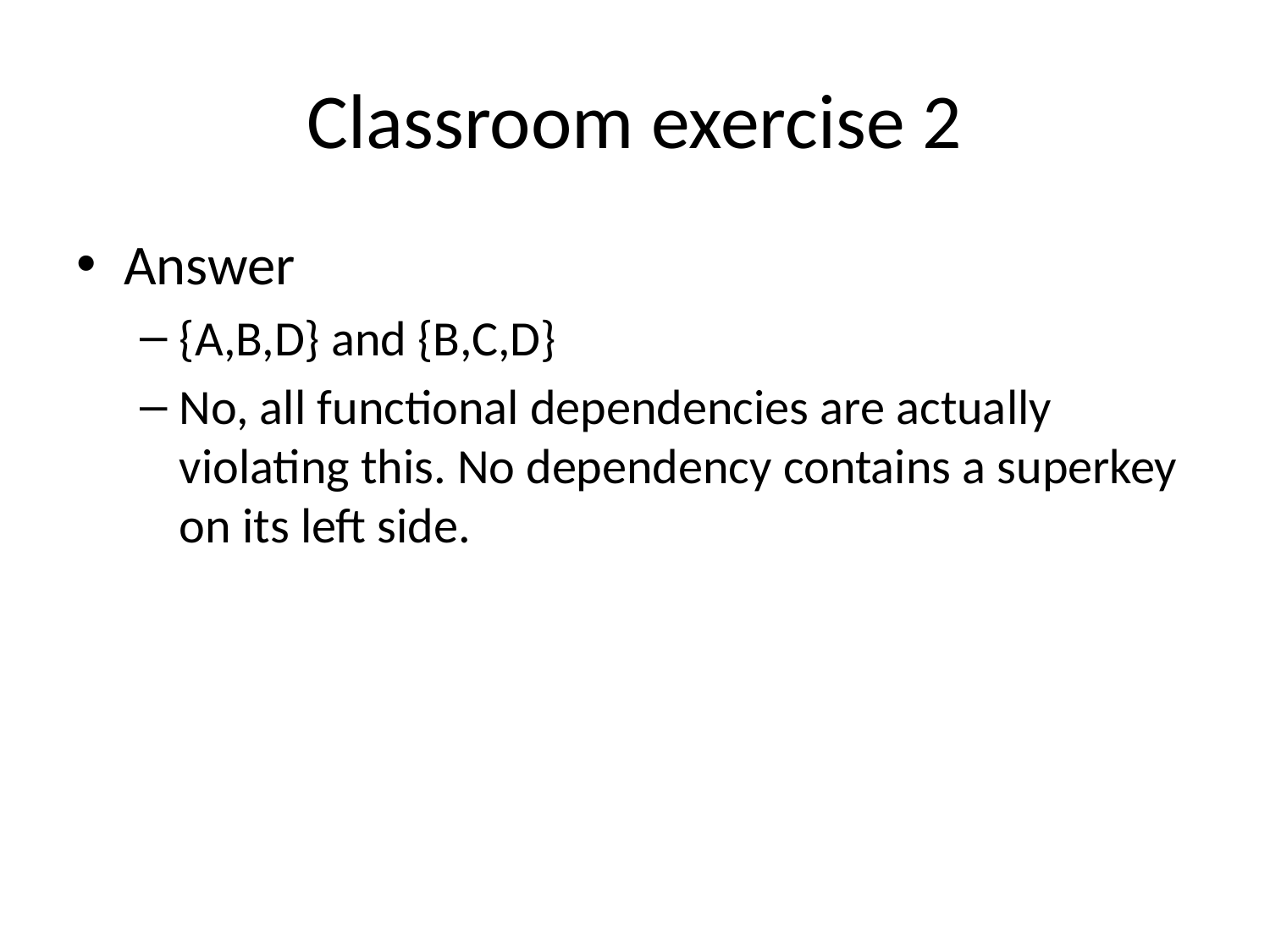

# Classroom exercise 2
Answer
{A,B,D} and {B,C,D}
No, all functional dependencies are actually violating this. No dependency contains a superkey on its left side.